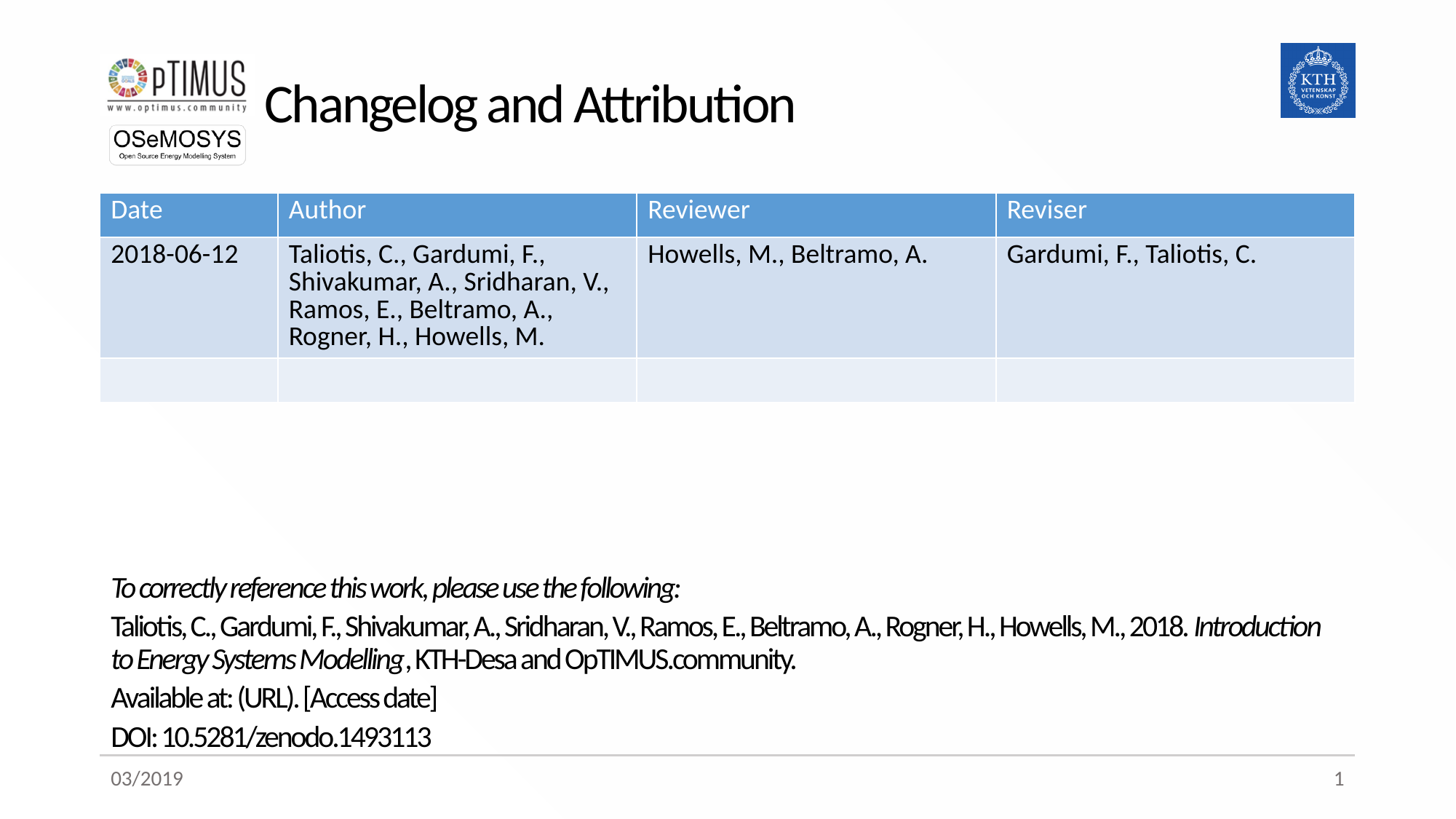

# Changelog and Attribution
| Date | Author | Reviewer | Reviser |
| --- | --- | --- | --- |
| 2018-06-12 | Taliotis, C., Gardumi, F., Shivakumar, A., Sridharan, V., Ramos, E., Beltramo, A., Rogner, H., Howells, M. | Howells, M., Beltramo, A. | Gardumi, F., Taliotis, C. |
|  |  |  |  |
To correctly reference this work, please use the following:
Taliotis, C., Gardumi, F., Shivakumar, A., Sridharan, V., Ramos, E., Beltramo, A., Rogner, H., Howells, M., 2018. Introduction to Energy Systems Modelling, KTH-Desa and OpTIMUS.community.
Available at: (URL). [Access date]
DOI: 10.5281/zenodo.1493113
03/2019
1